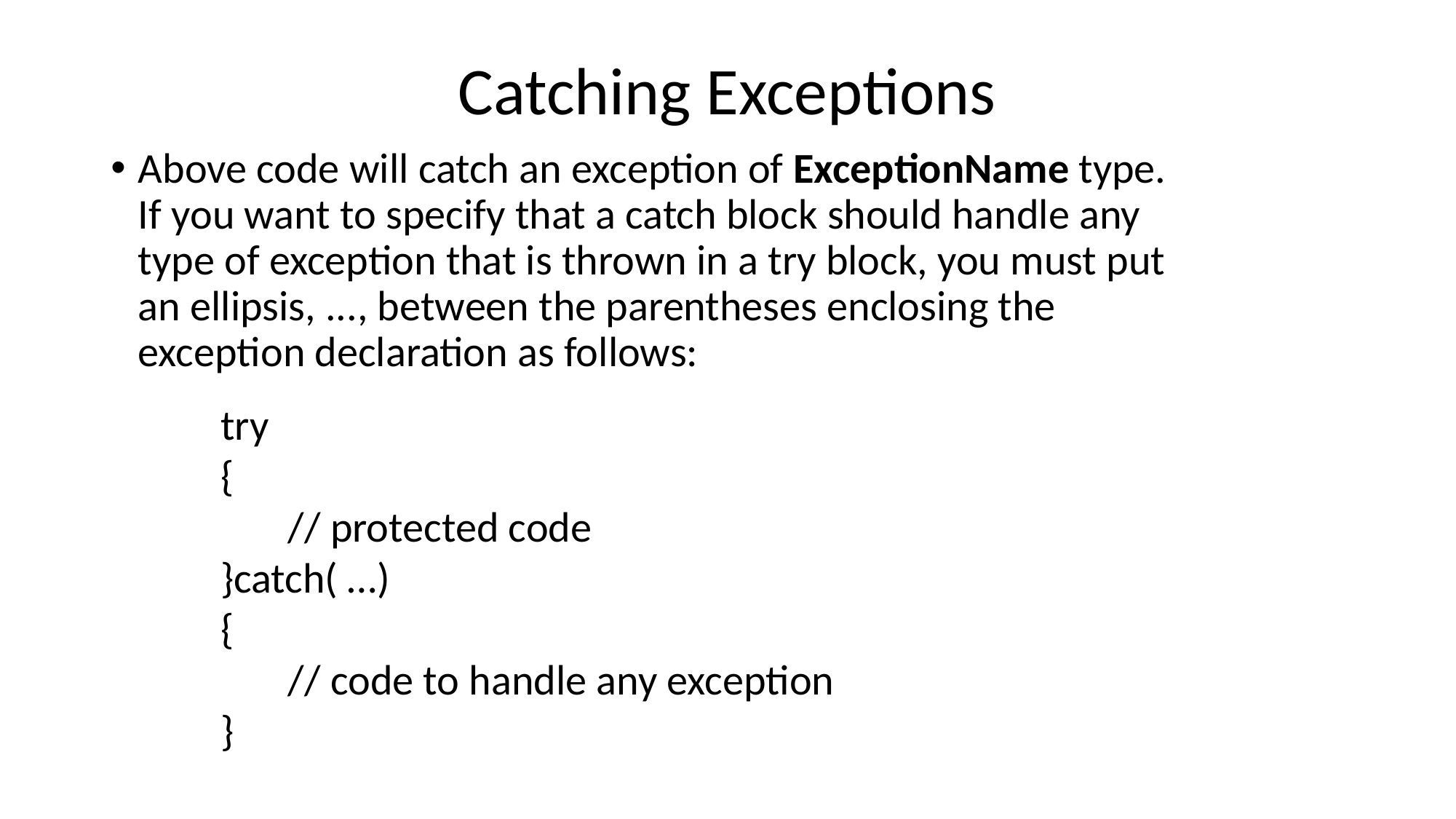

# Catching Exceptions
Above code will catch an exception of ExceptionName type. If you want to specify that a catch block should handle any type of exception that is thrown in a try block, you must put an ellipsis, ..., between the parentheses enclosing the exception declaration as follows:
try
{
       // protected code
}catch( …)
{
       // code to handle any exception
}